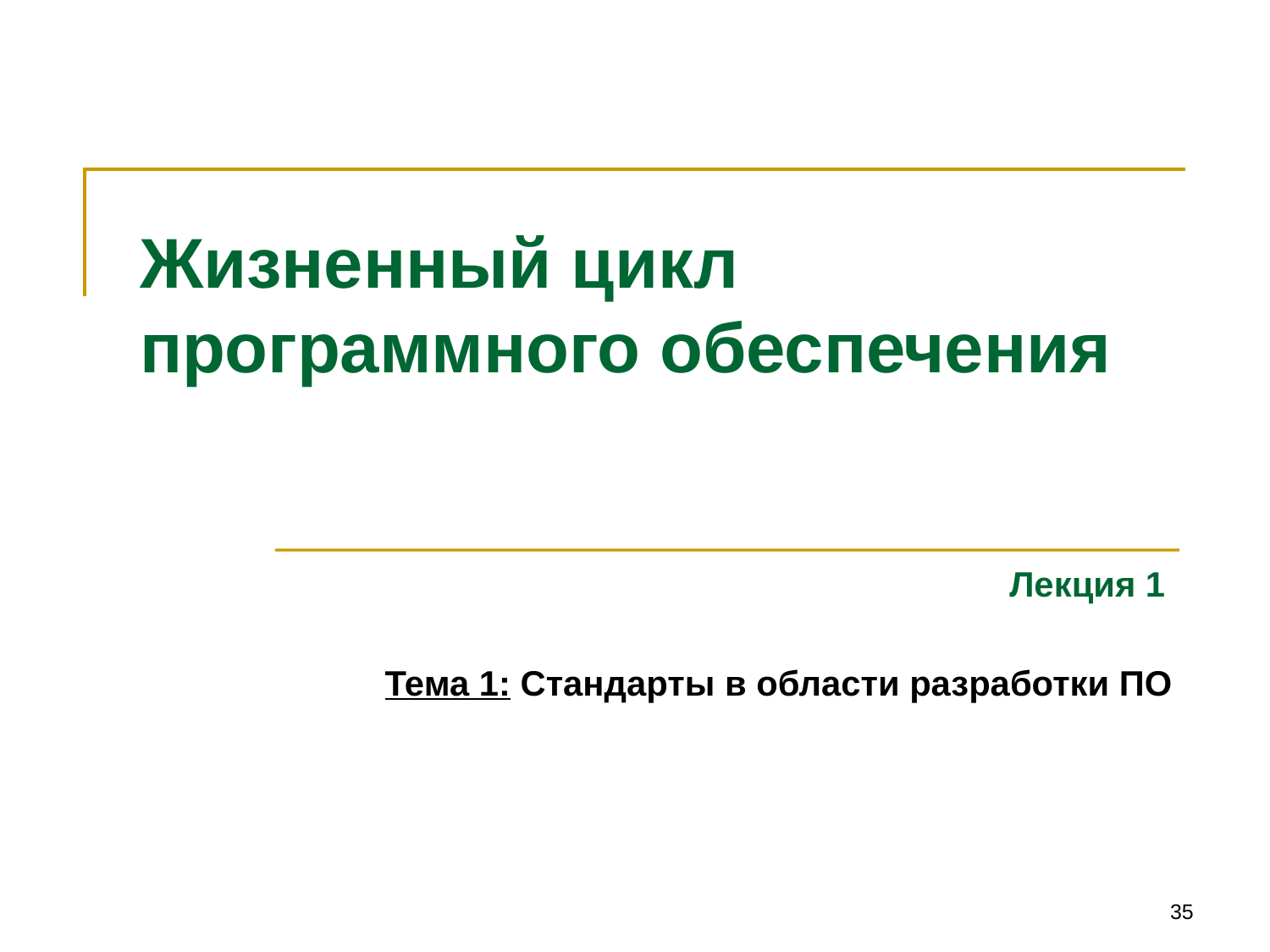

# Жизненный цикл программного обеспечения
Лекция 1
Тема 1: Стандарты в области разработки ПО
35